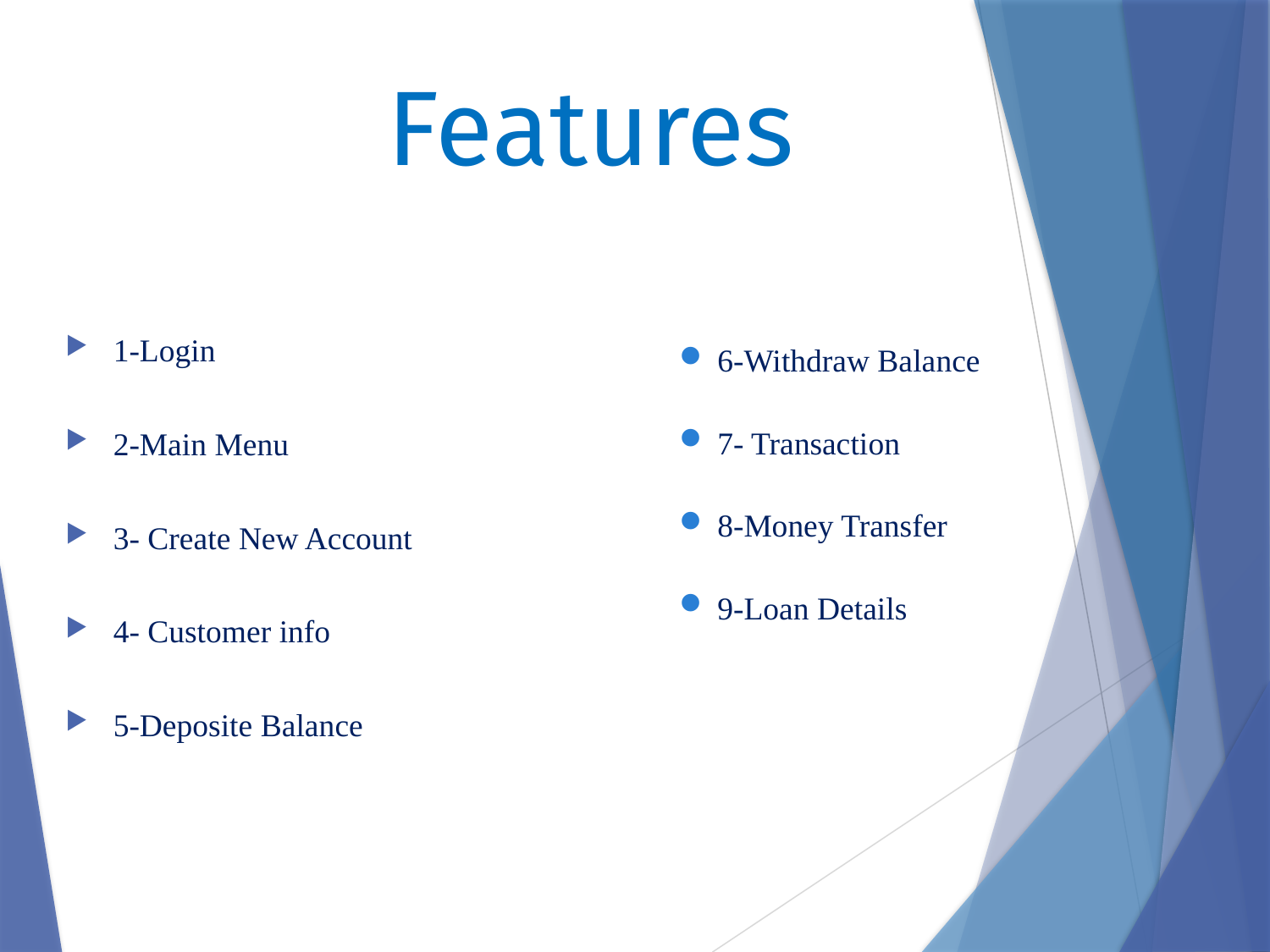

# Features
1-Login
2-Main Menu
3- Create New Account
4- Customer info
5-Deposite Balance
6-Withdraw Balance
7- Transaction
8-Money Transfer
9-Loan Details